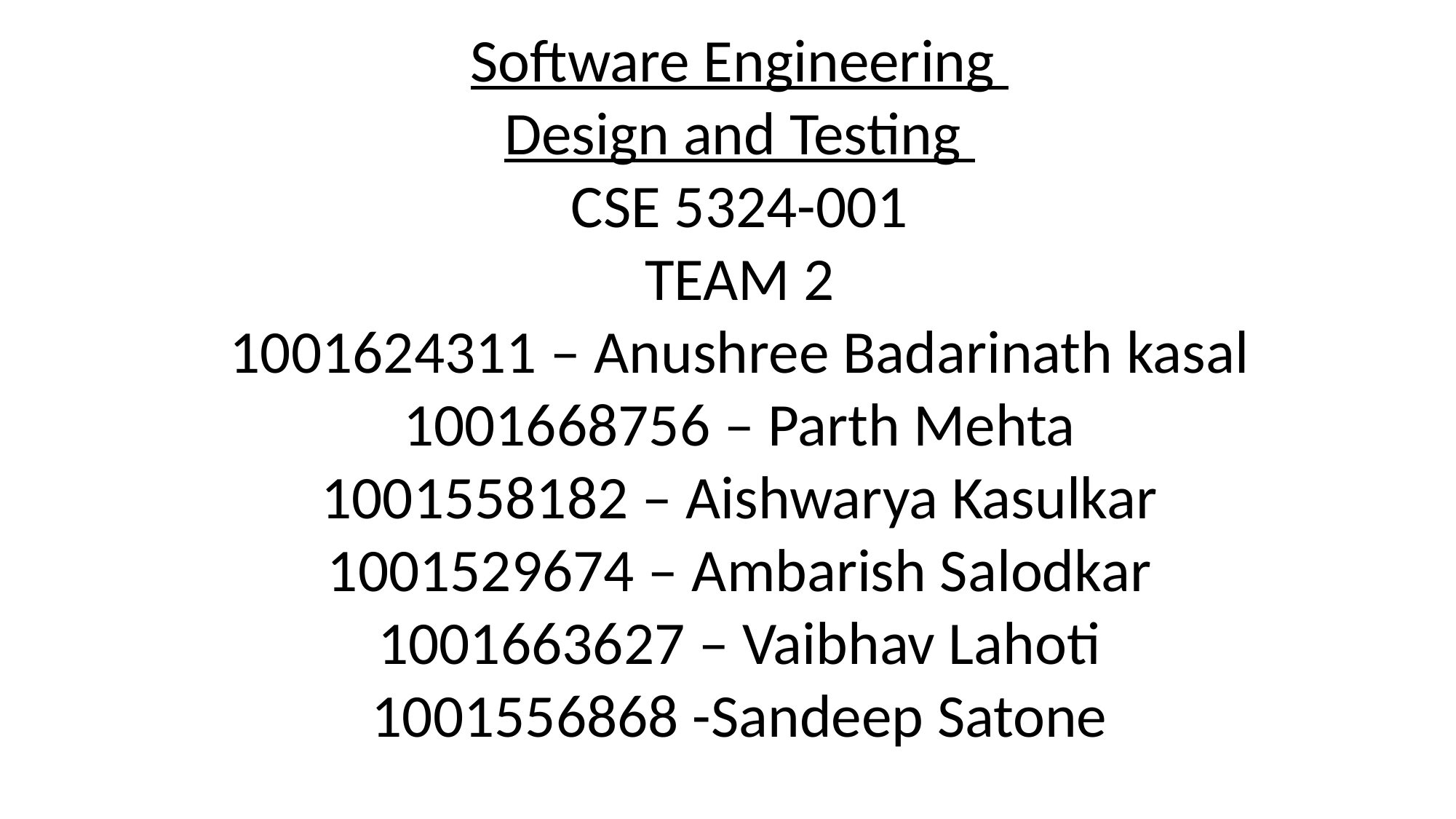

Software Engineering
Design and Testing
CSE 5324-001
TEAM 2
1001624311 – Anushree Badarinath kasal
1001668756 – Parth Mehta
1001558182 – Aishwarya Kasulkar
1001529674 – Ambarish Salodkar
1001663627 – Vaibhav Lahoti
1001556868 -Sandeep Satone